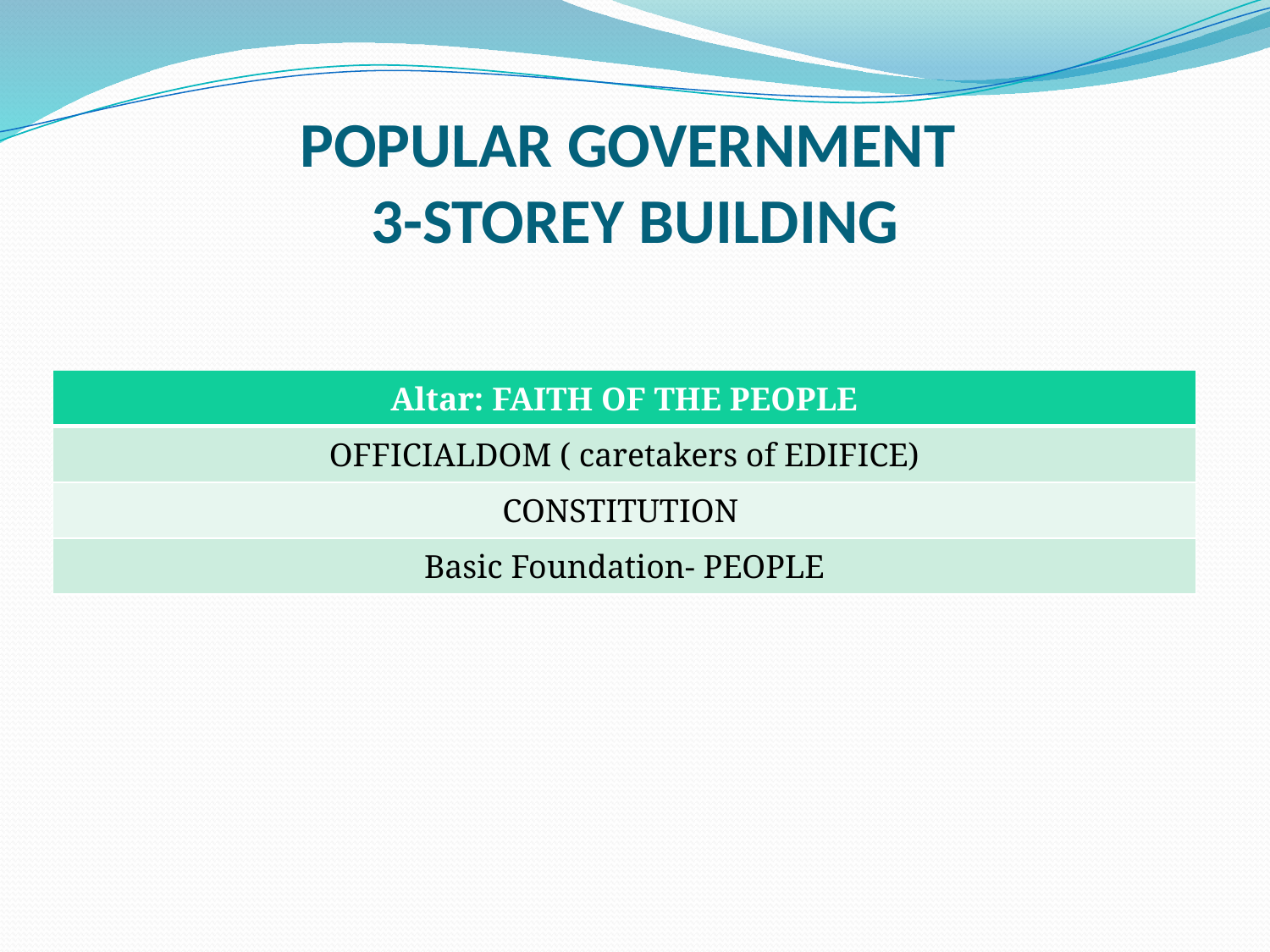

# POPULAR GOVERNMENT 3-STOREY BUILDING
| Altar: FAITH OF THE PEOPLE |
| --- |
| OFFICIALDOM ( caretakers of EDIFICE) |
| CONSTITUTION |
| Basic Foundation- PEOPLE |